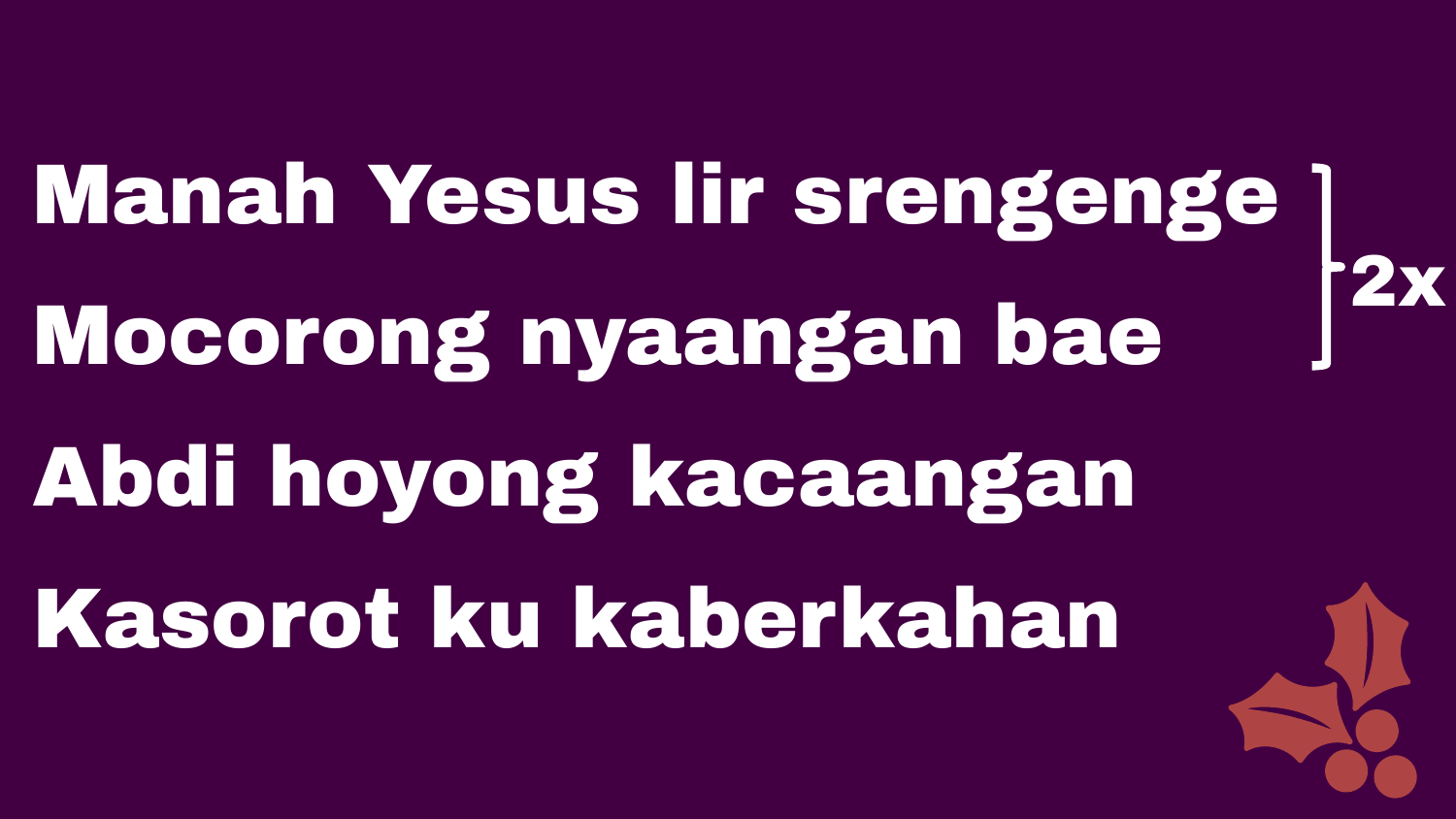

Manah Yesus lir srengenge
Mocorong nyaangan bae
Abdi hoyong kacaangan
Kasorot ku kaberkahan

2x